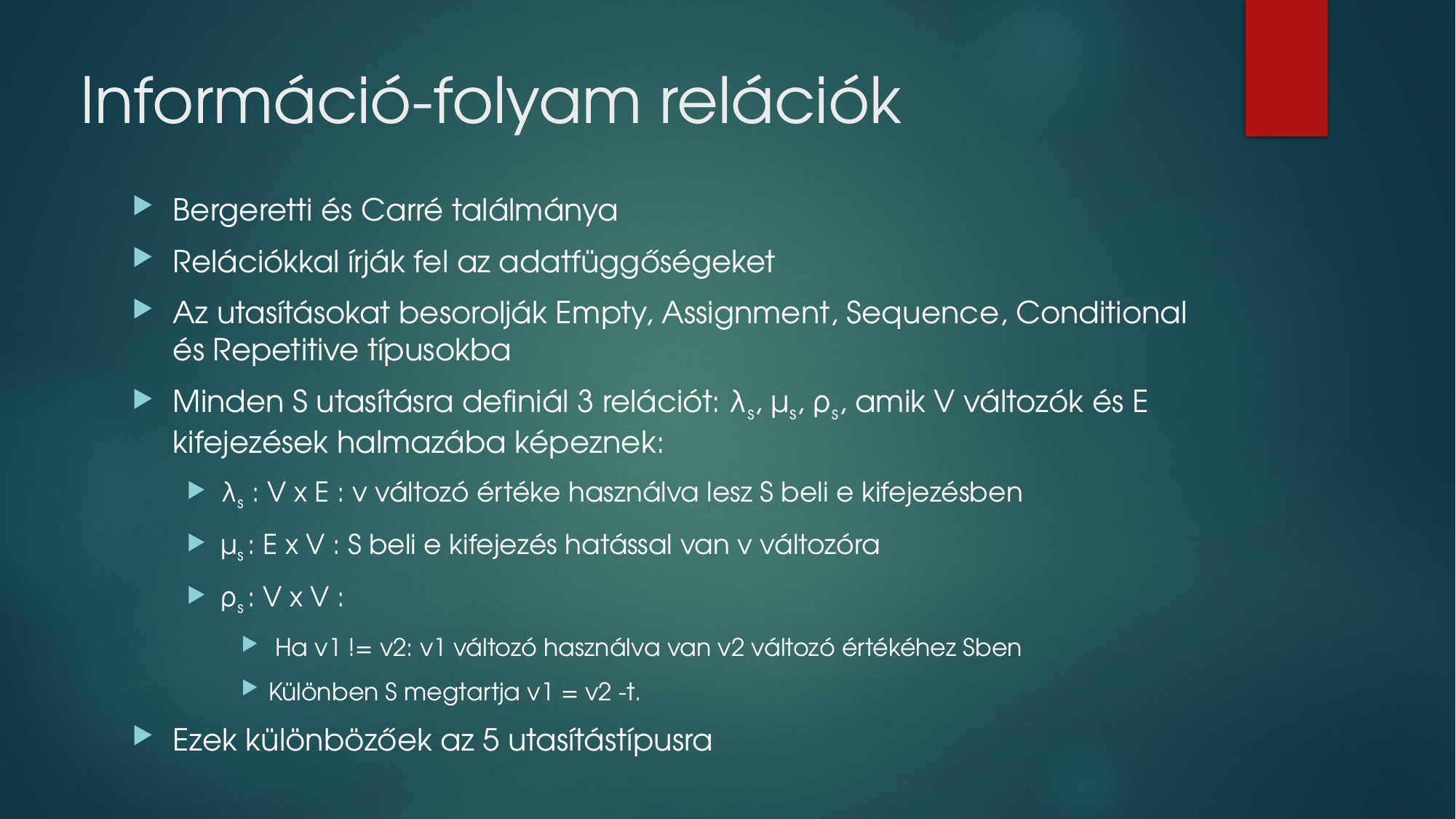

# Információ-folyam relációk
Bergeretti és Carré találmánya
Relációkkal írják fel az adatfüggőségeket
Az utasításokat besorolják Empty, Assignment, Sequence, Conditional és Repetitive típusokba
Minden S utasításra definiál 3 relációt: λs, μs, ρs, amik V változók és E kifejezések halmazába képeznek:
λs  : V x E : v változó értéke használva lesz S beli e kifejezésben
μs : E x V : S beli e kifejezés hatással van v változóra
ρs : V x V :
 Ha v1 != v2: v1 változó használva van v2 változó értékéhez Sben
Különben S megtartja v1 = v2 -t.
Ezek különbözőek az 5 utasítástípusra